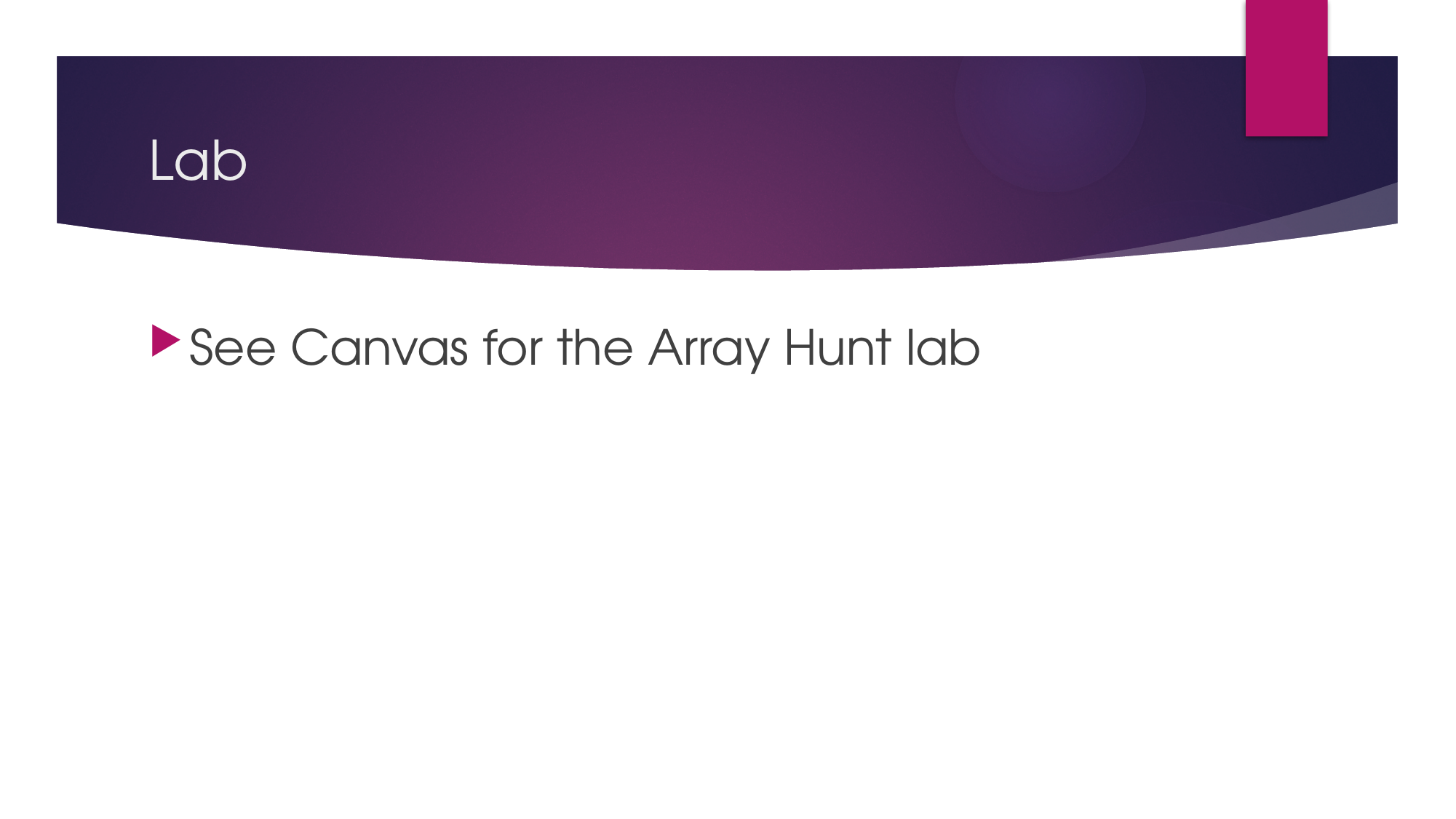

# Lab
See Canvas for the Array Hunt lab